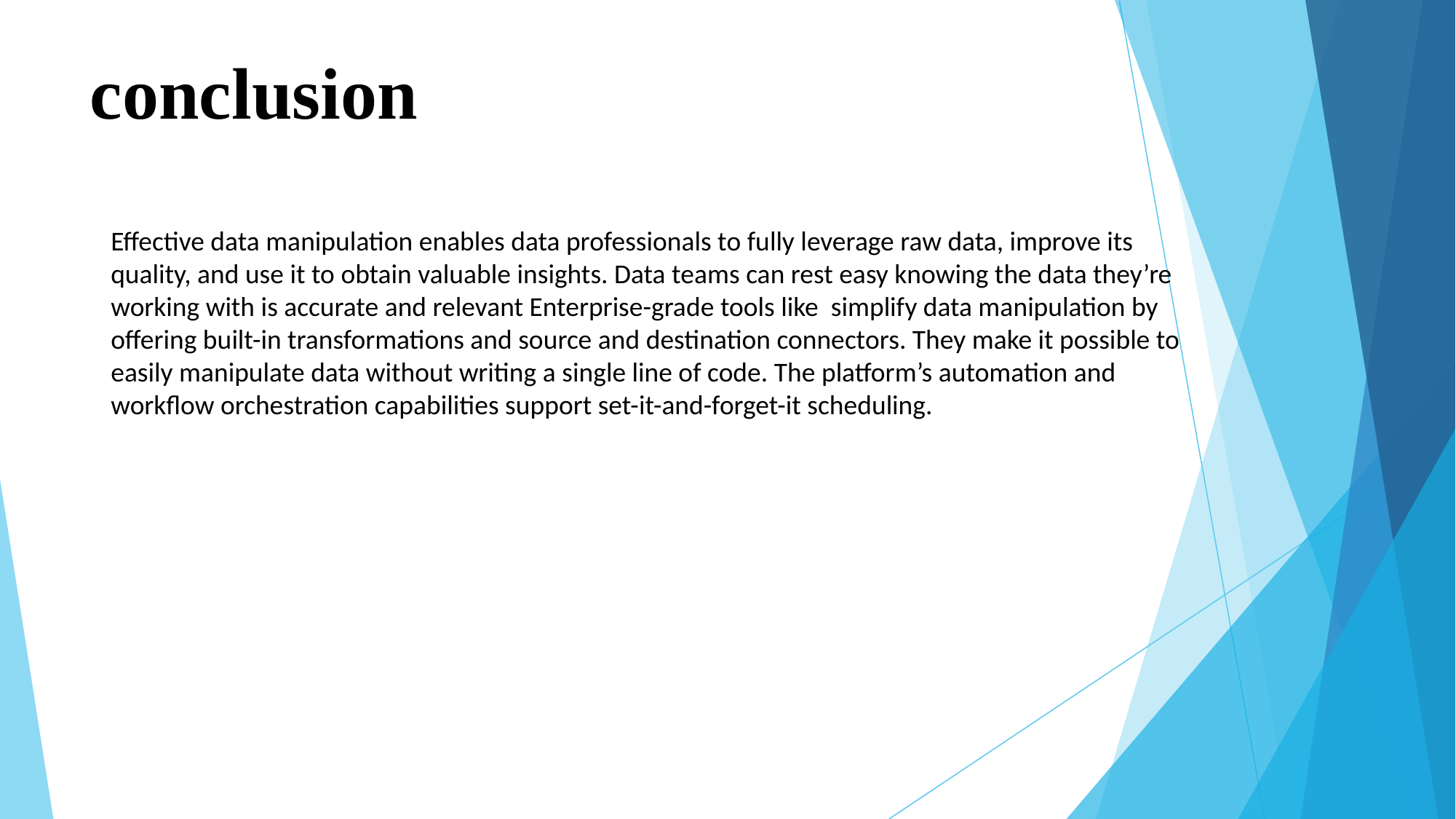

# conclusion
Effective data manipulation enables data professionals to fully leverage raw data, improve its quality, and use it to obtain valuable insights. Data teams can rest easy knowing the data they’re working with is accurate and relevant Enterprise-grade tools like  simplify data manipulation by offering built-in transformations and source and destination connectors. They make it possible to easily manipulate data without writing a single line of code. The platform’s automation and workflow orchestration capabilities support set-it-and-forget-it scheduling.